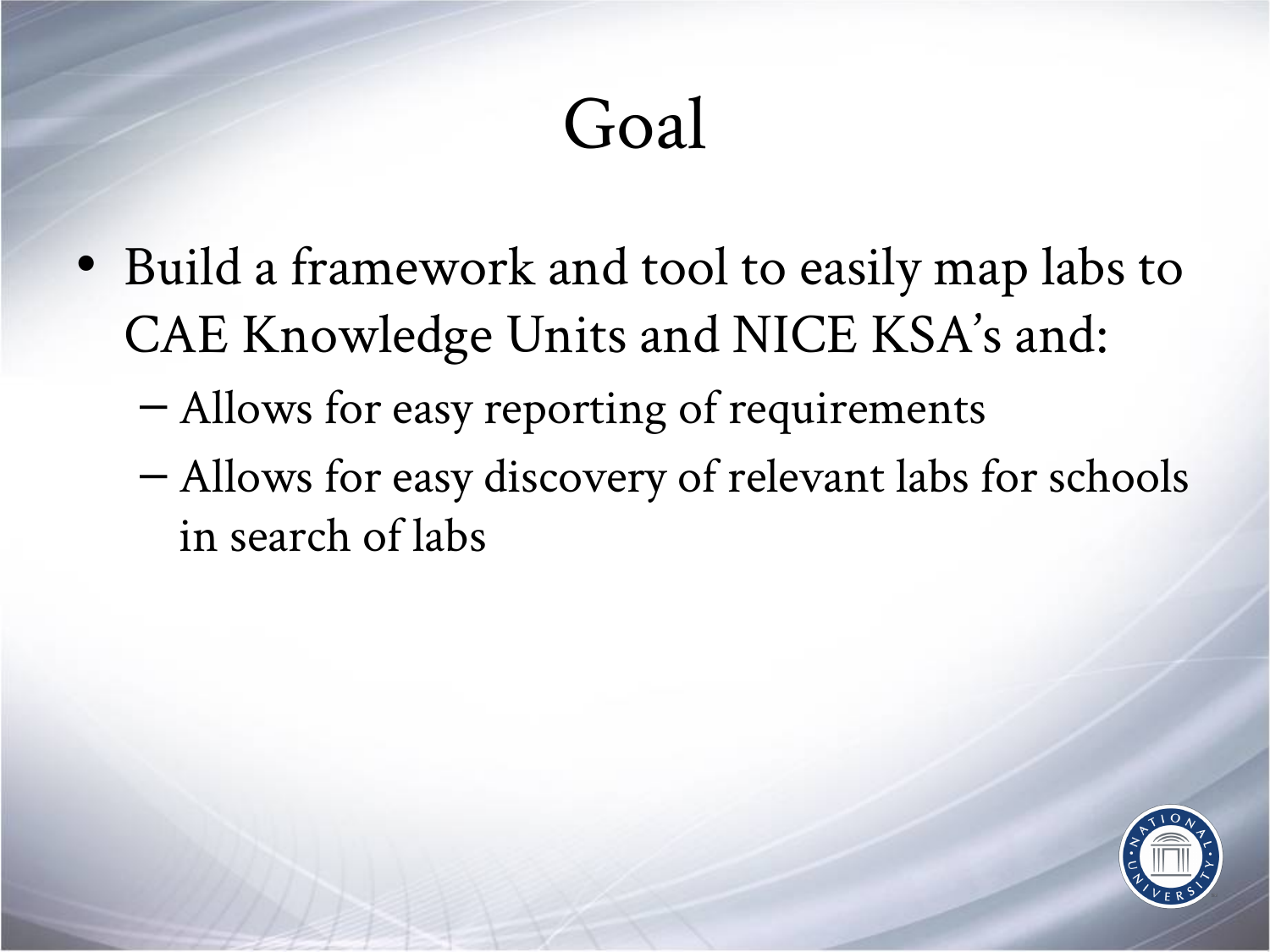

# Goal
Build a framework and tool to easily map labs to CAE Knowledge Units and NICE KSA’s and:
Allows for easy reporting of requirements
Allows for easy discovery of relevant labs for schools in search of labs